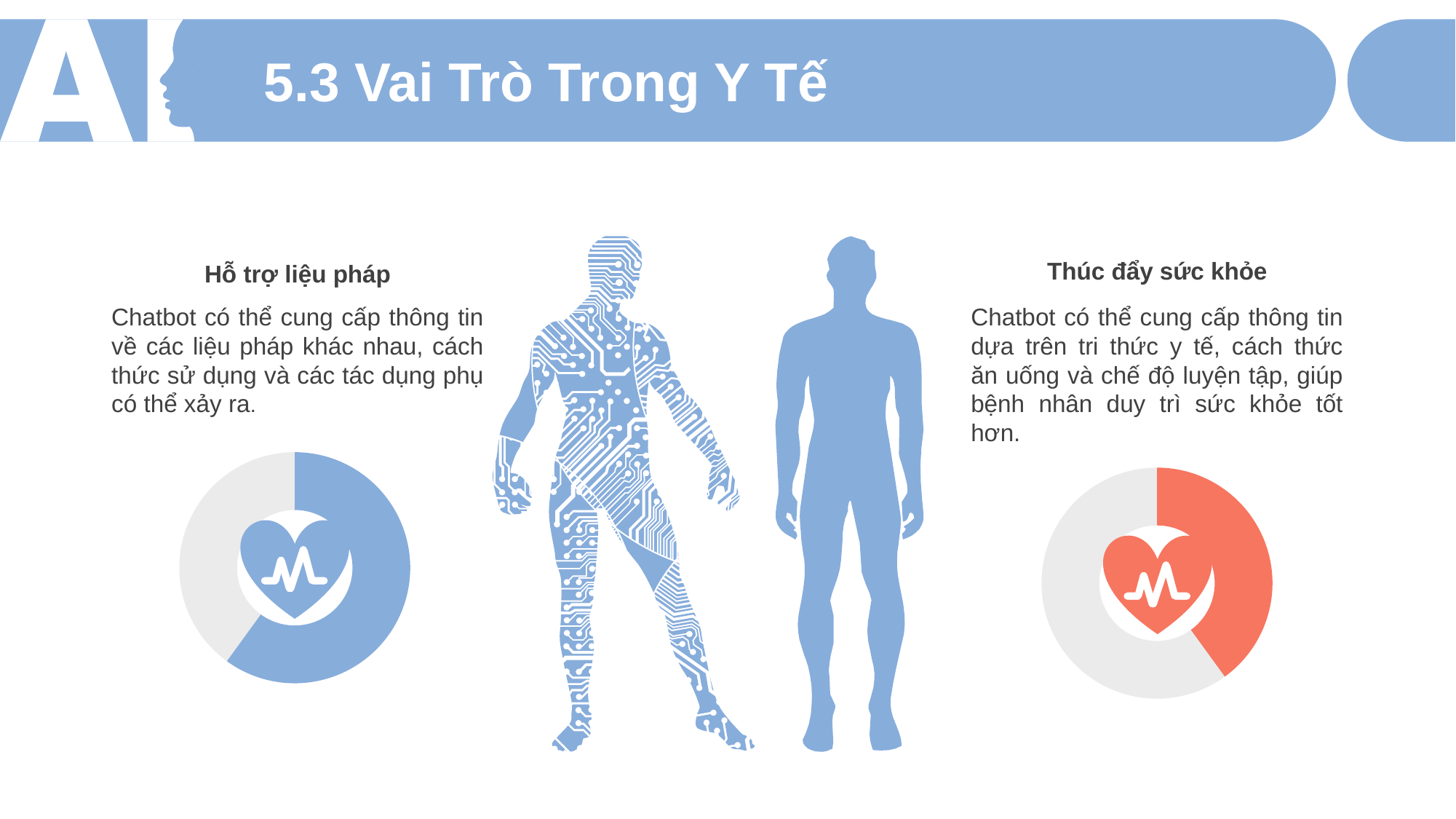

5.3 Vai Trò Trong Y Tế

Thúc đẩy sức khỏe
Chatbot có thể cung cấp thông tin dựa trên tri thức y tế, cách thức ăn uống và chế độ luyện tập, giúp bệnh nhân duy trì sức khỏe tốt hơn.
Hỗ trợ liệu pháp
Chatbot có thể cung cấp thông tin về các liệu pháp khác nhau, cách thức sử dụng và các tác dụng phụ có thể xảy ra.

### Chart

| Category | Sales |
|---|---|
| 1st Qtr | 6.0 |
| 2nd Qtr | 4.0 |

### Chart

| Category | Sales |
|---|---|
| 1st Qtr | 4.0 |
| 2nd Qtr | 6.0 |